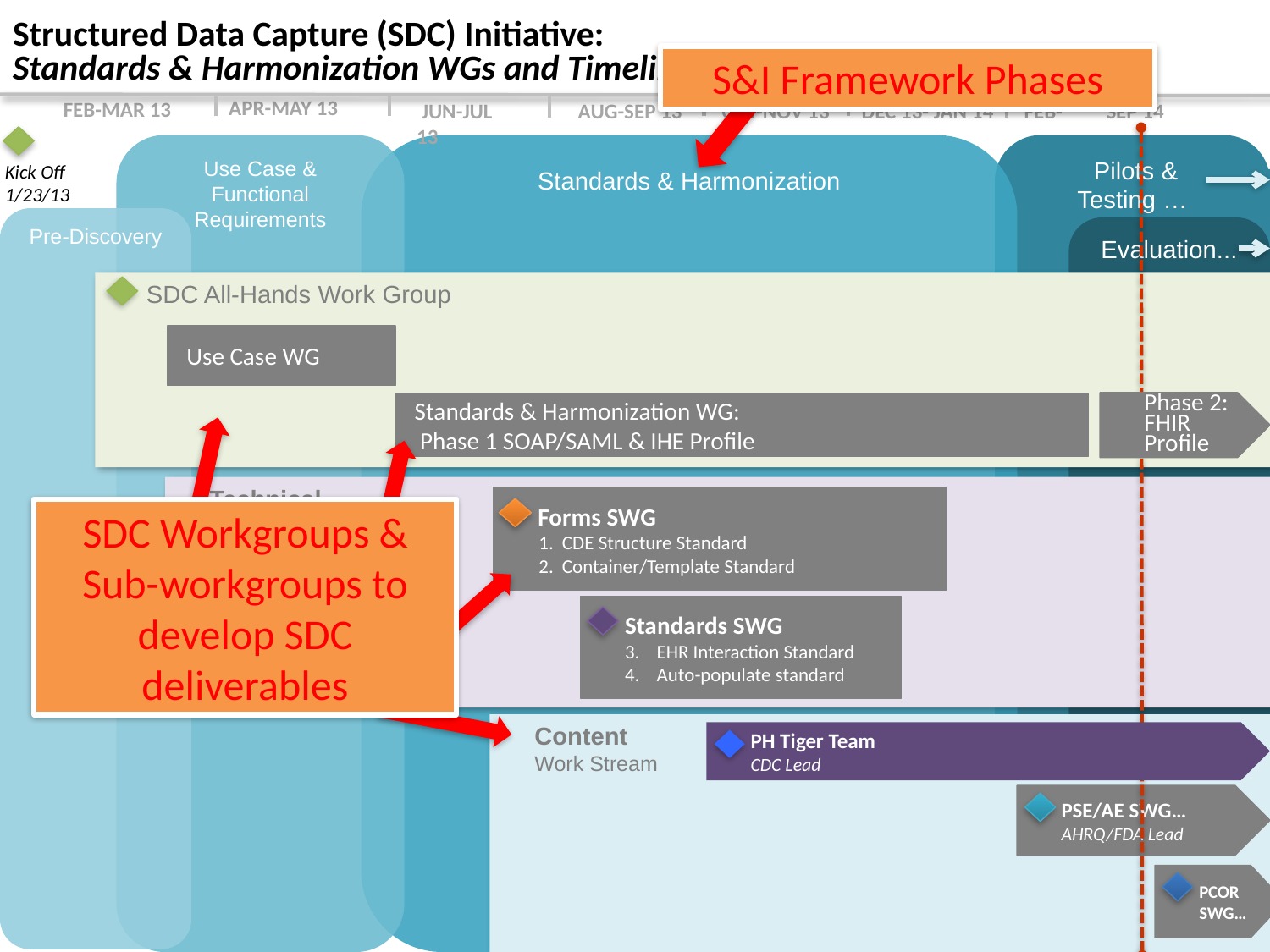

Structured Data Capture (SDC) Initiative:
Standards & Harmonization WGs and Timeline
S&I Framework Phases
APR-MAY 13
FEB-MAR 13
 JUN-JUL 13
AUG-SEP 13
OCT-NOV 13
DEC 13- JAN 14
FEB-         SEP 14

Use Case &
Functional
Requirements
Standards & Harmonization
 Pilots &
Testing …
Kick Off
1/23/13

Pre-Discovery
Evaluation...
 SDC All-Hands Work Group

Use Case WG
Phase 2: FHIR Profile
Standards & Harmonization WG:
 Phase 1 SOAP/SAML & IHE Profile

Technical
Work Stream
Forms SWG
CDE Structure Standard
Container/Template Standard

SDC Workgroups & Sub-workgroups to develop SDC deliverables

Standards SWG
EHR Interaction Standard
Auto-populate standard

Content
Work Stream
PH Tiger Team
CDC Lead

PSE/AE SWG…
AHRQ/FDA Lead

PCOR SWG…